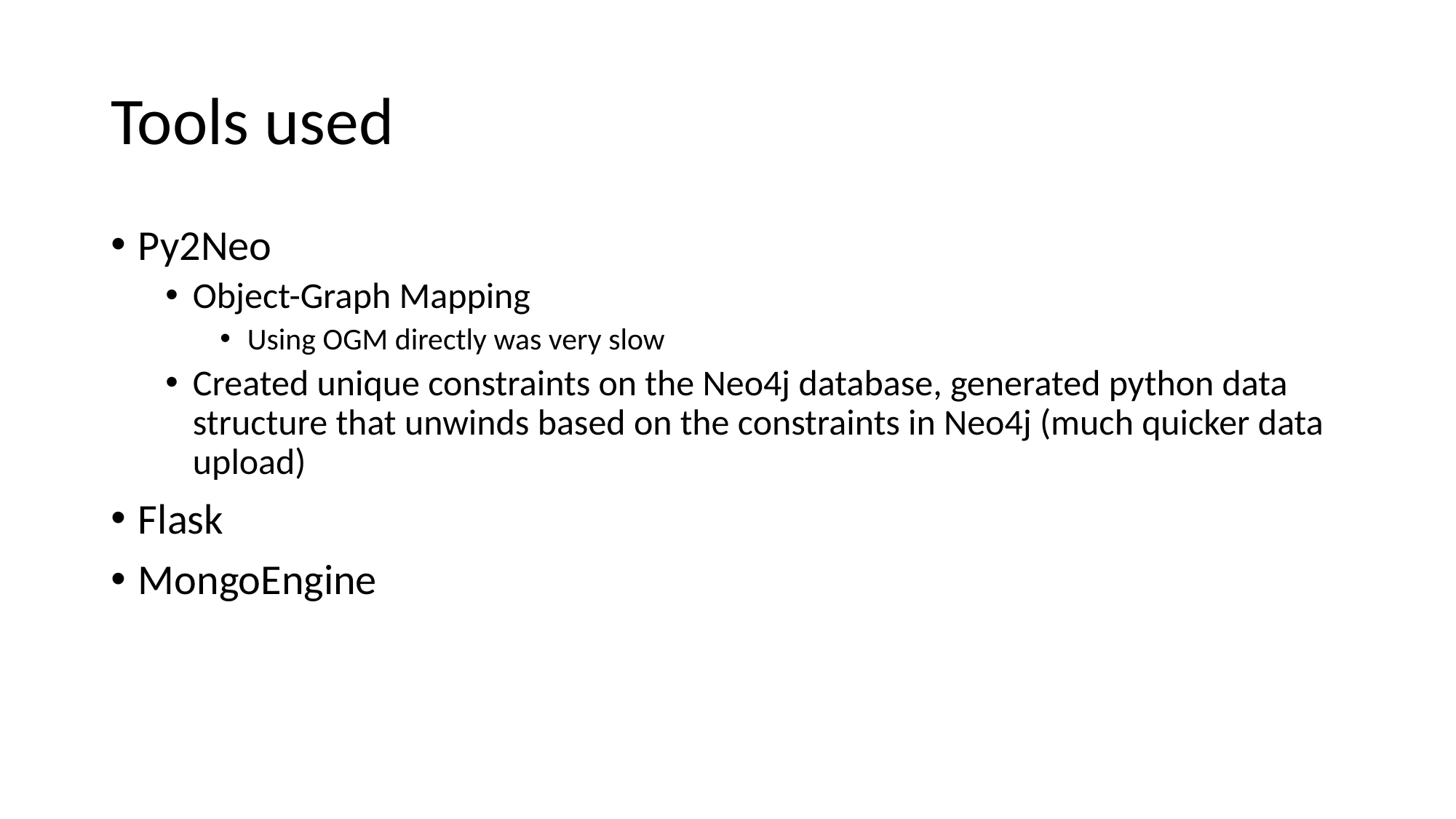

# Tools used
Py2Neo
Object-Graph Mapping
Using OGM directly was very slow
Created unique constraints on the Neo4j database, generated python data structure that unwinds based on the constraints in Neo4j (much quicker data upload)
Flask
MongoEngine